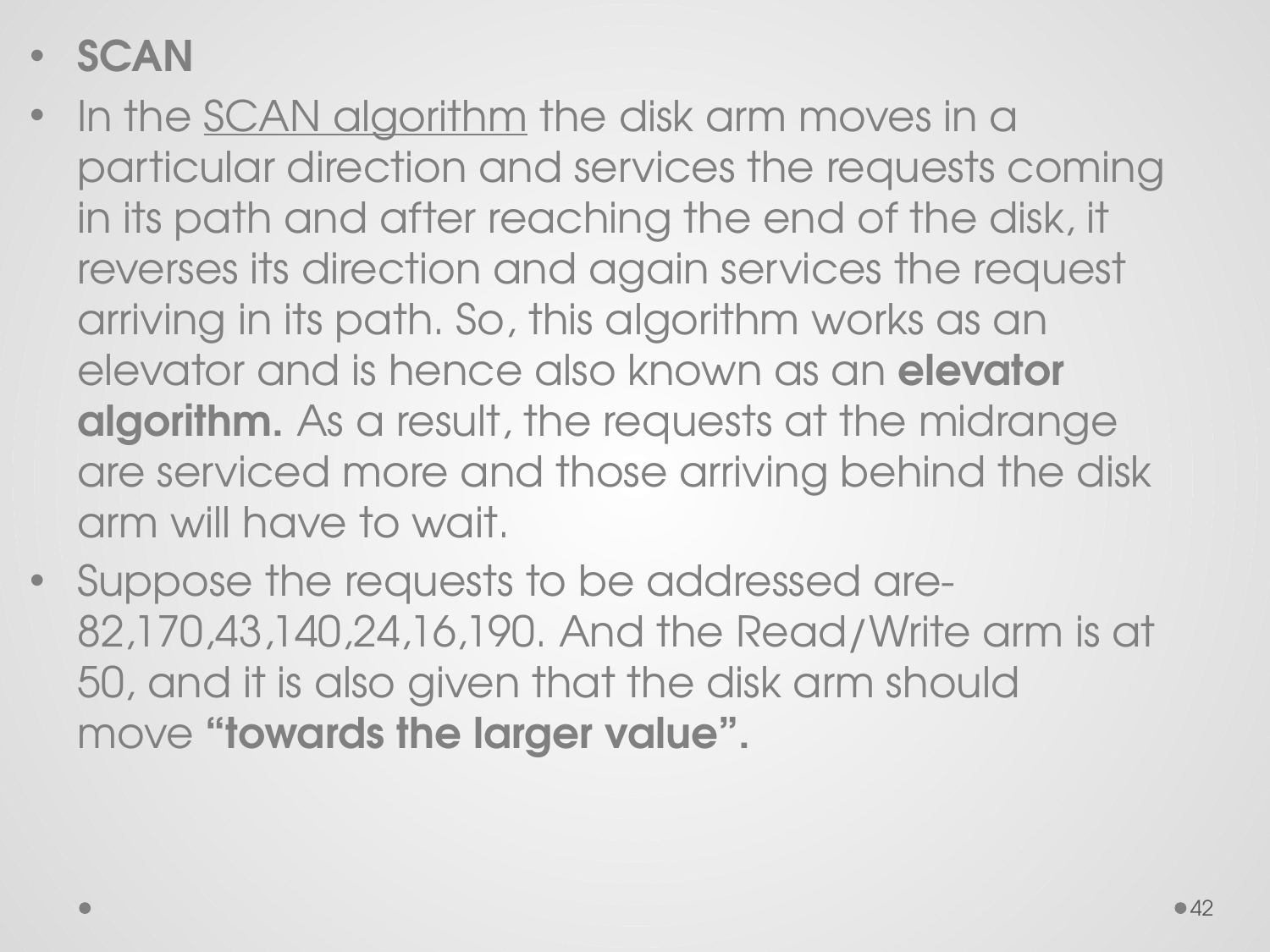

SCAN
In the SCAN algorithm the disk arm moves in a particular direction and services the requests coming in its path and after reaching the end of the disk, it reverses its direction and again services the request arriving in its path. So, this algorithm works as an elevator and is hence also known as an elevator algorithm. As a result, the requests at the midrange are serviced more and those arriving behind the disk arm will have to wait.
Suppose the requests to be addressed are-82,170,43,140,24,16,190. And the Read/Write arm is at 50, and it is also given that the disk arm should move “towards the larger value”.
42